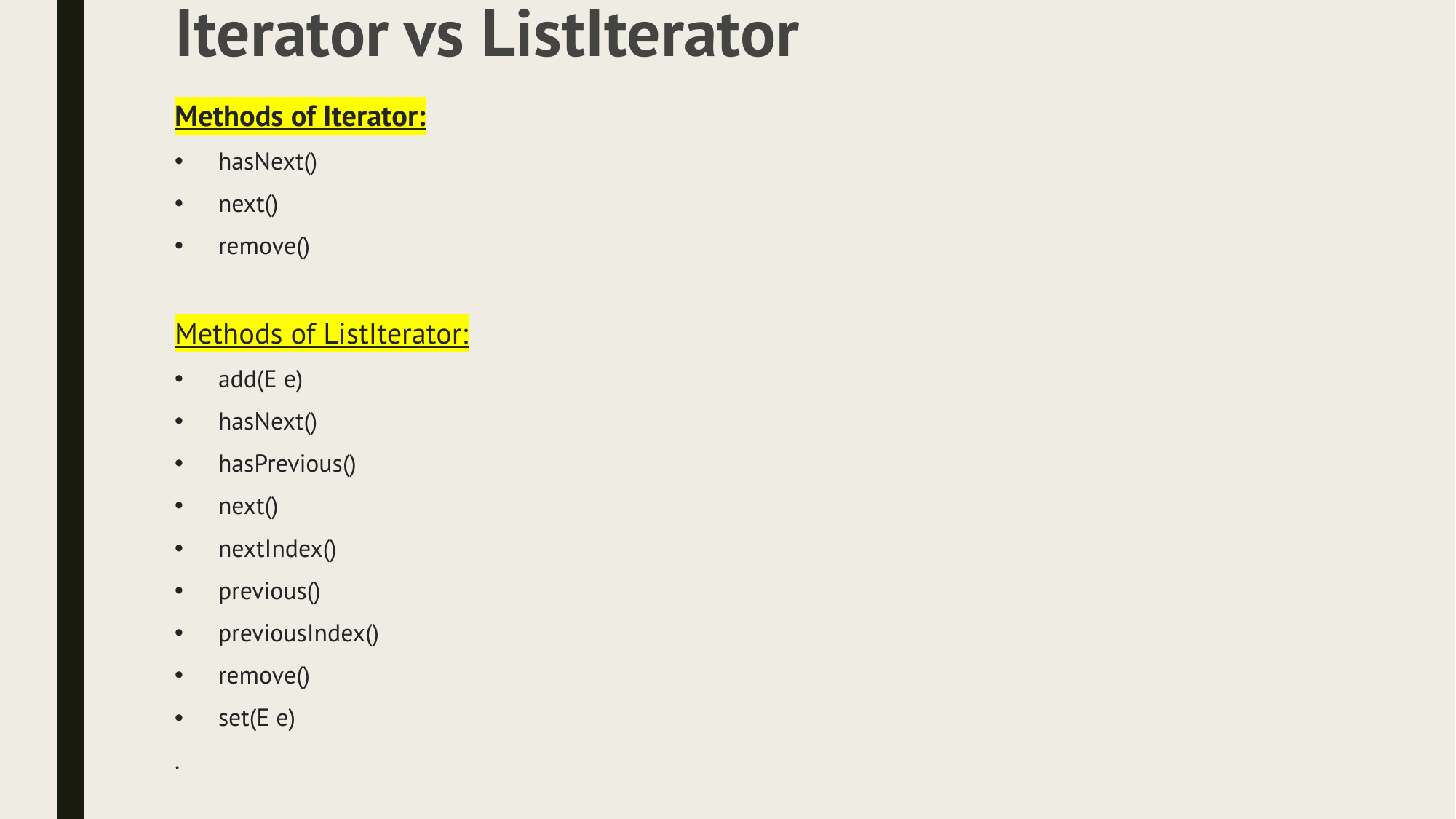

# Iterator vs ListIterator
Methods of Iterator:
hasNext()
next()
remove()

Methods of ListIterator:
add(E e)
hasNext()
hasPrevious()
next()
nextIndex()
previous()
previousIndex()
remove()
set(E e)
.